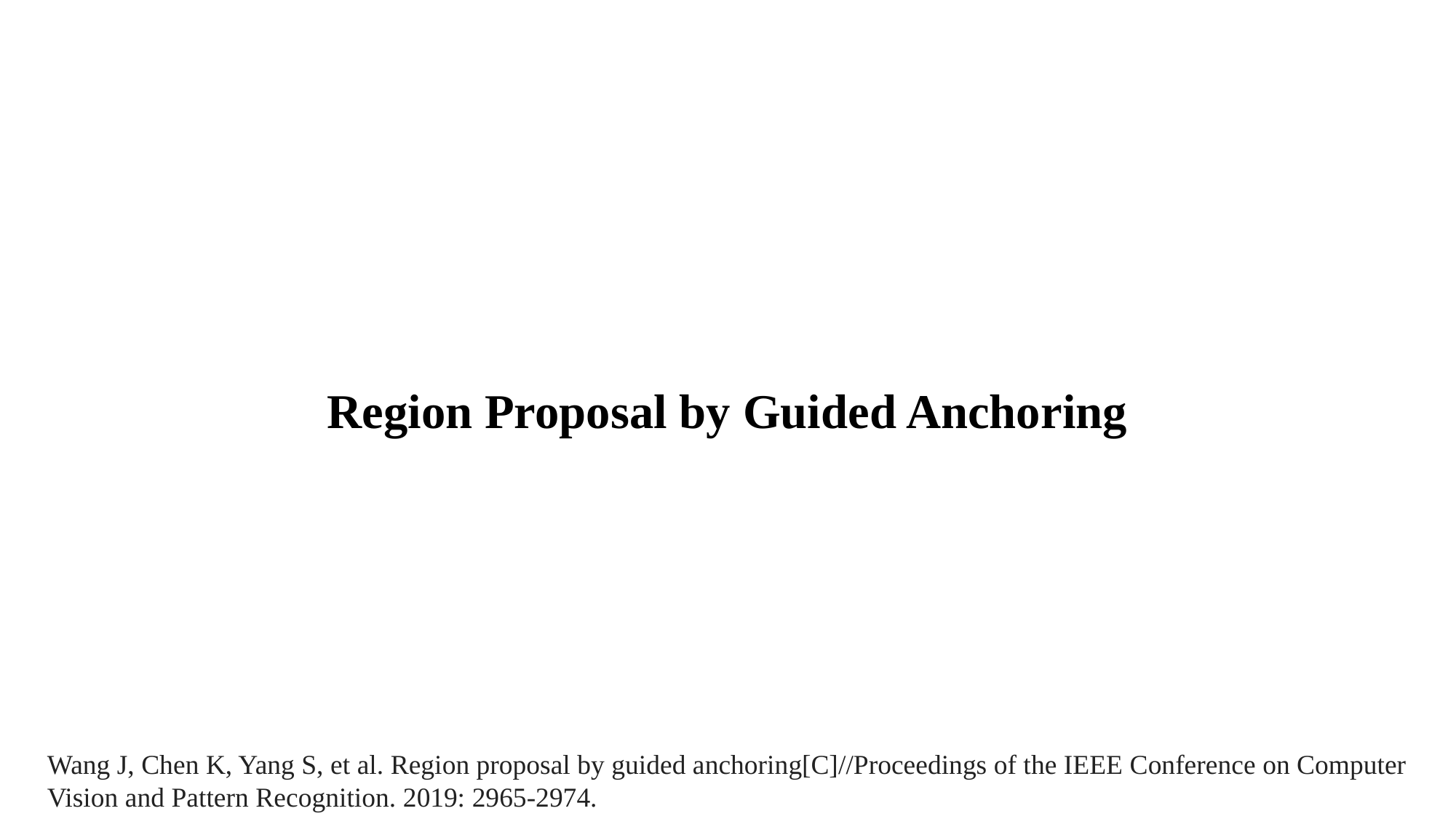

Region Proposal by Guided Anchoring
Wang J, Chen K, Yang S, et al. Region proposal by guided anchoring[C]//Proceedings of the IEEE Conference on Computer Vision and Pattern Recognition. 2019: 2965-2974.